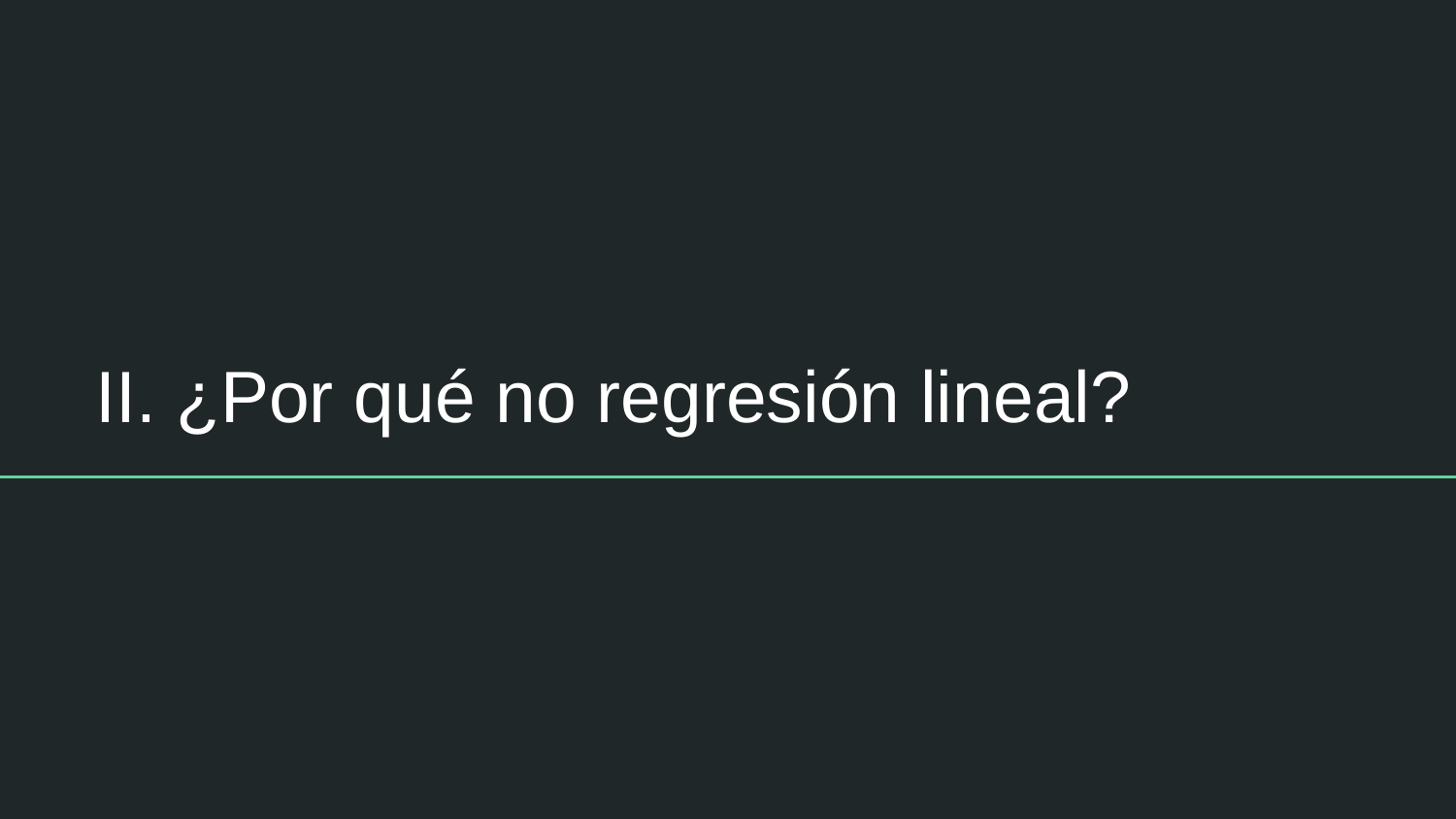

# II. ¿Por qué no regresión lineal?